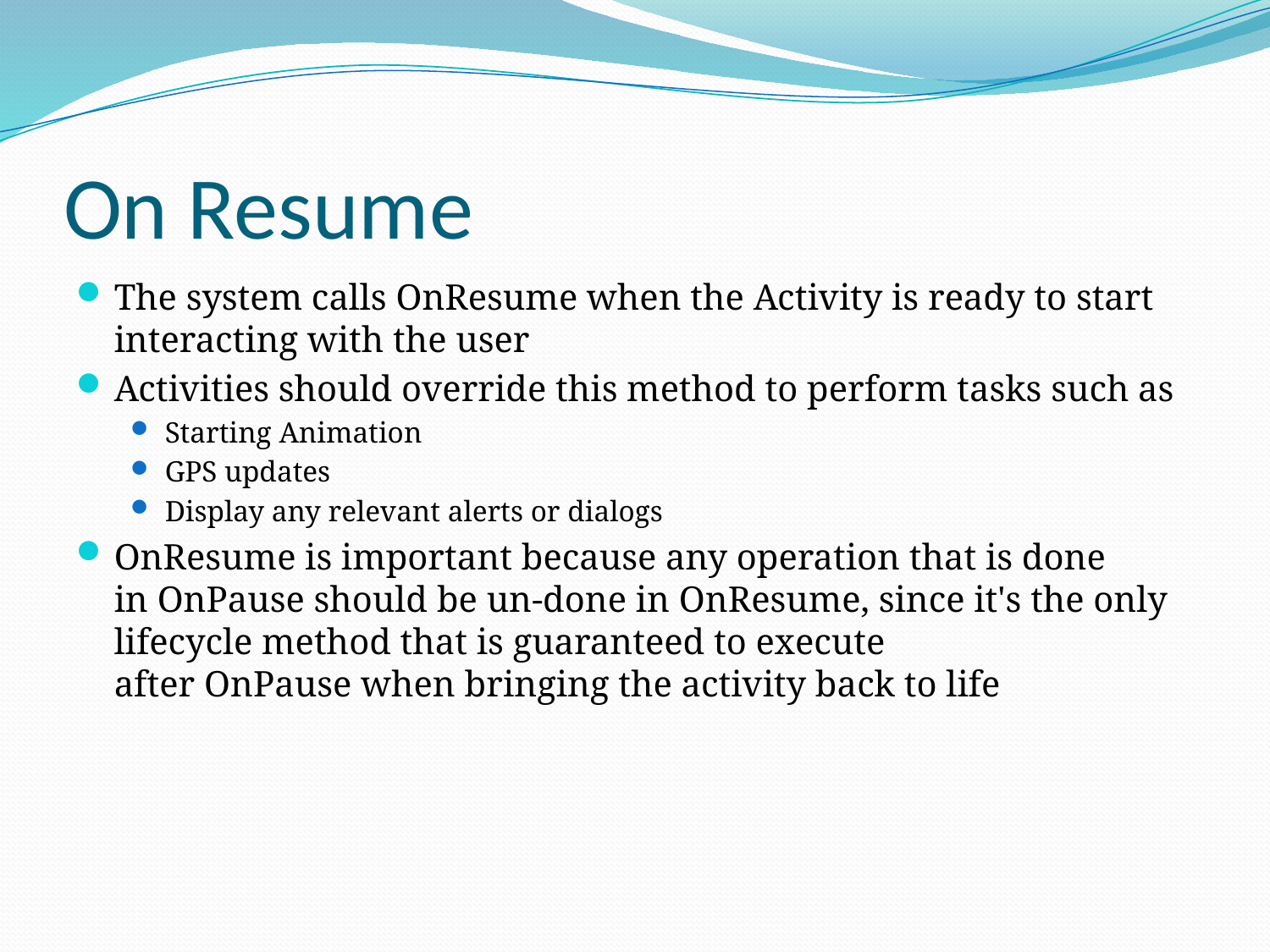

# On Resume
The system calls OnResume when the Activity is ready to start interacting with the user
Activities should override this method to perform tasks such as
Starting Animation
GPS updates
Display any relevant alerts or dialogs
OnResume is important because any operation that is done in OnPause should be un-done in OnResume, since it's the only lifecycle method that is guaranteed to execute after OnPause when bringing the activity back to life